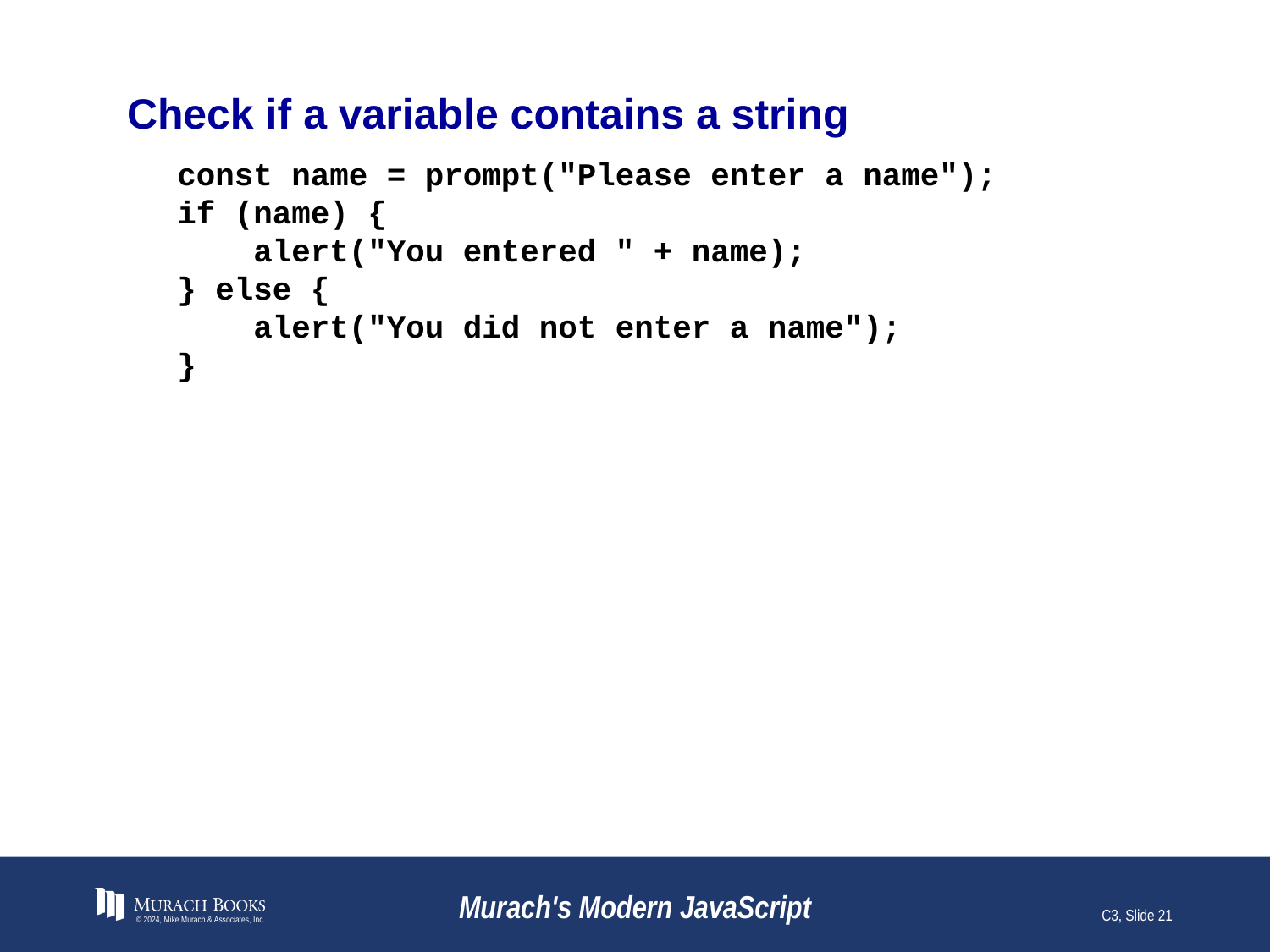

# Check if a variable contains a string
const name = prompt("Please enter a name");
if (name) {
    alert("You entered " + name);
} else {
    alert("You did not enter a name");
}

© 2024, Mike Murach & Associates, Inc.
Murach's Modern JavaScript

C3, Slide 21